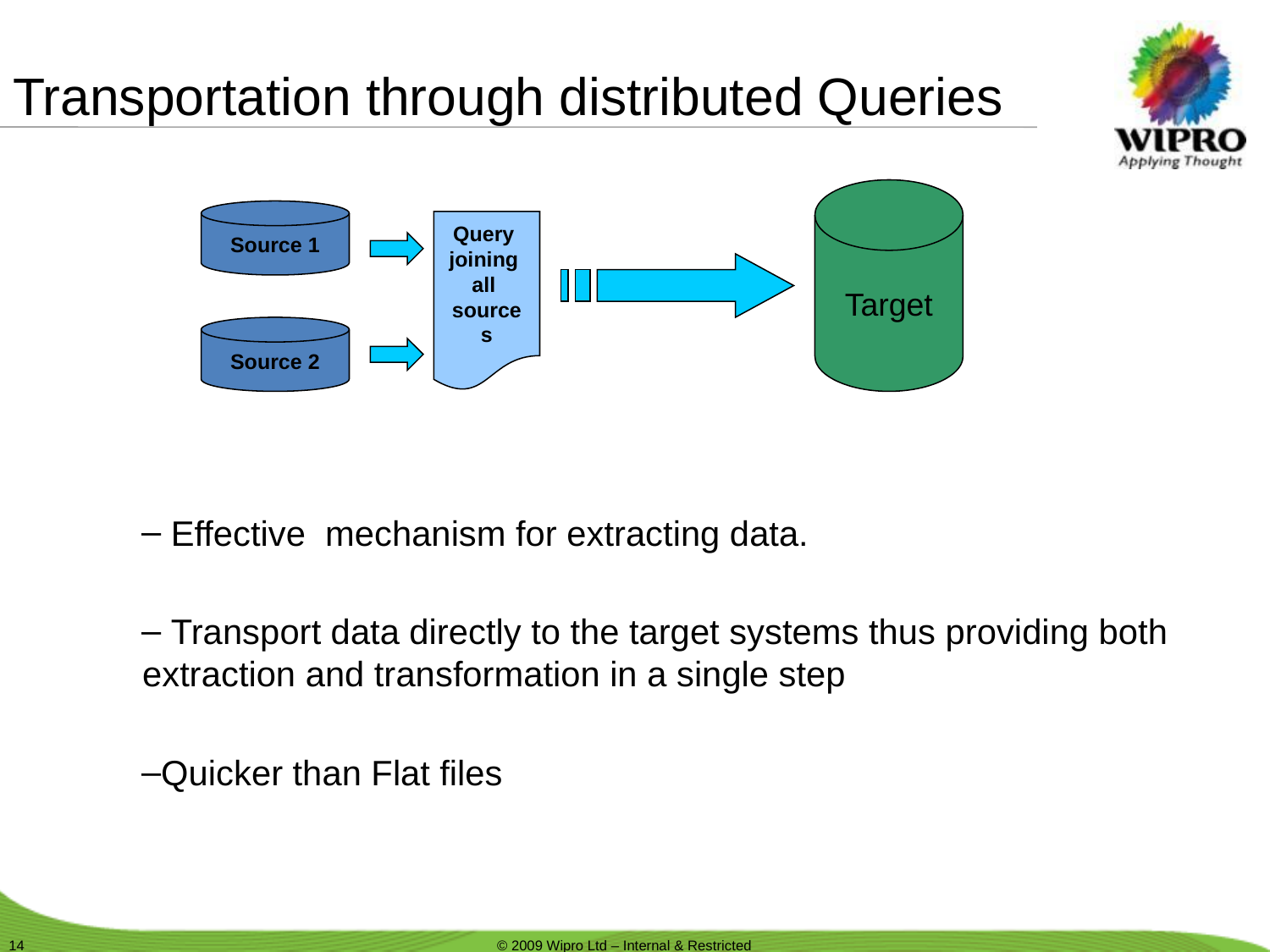

# Transportation through distributed Queries
Target
Source 1
Query
joining
all
sources

Source 2

 Effective  mechanism for extracting data.

 Transport data directly to the target systems thus providing both extraction and transformation in a single step

Quicker than Flat files